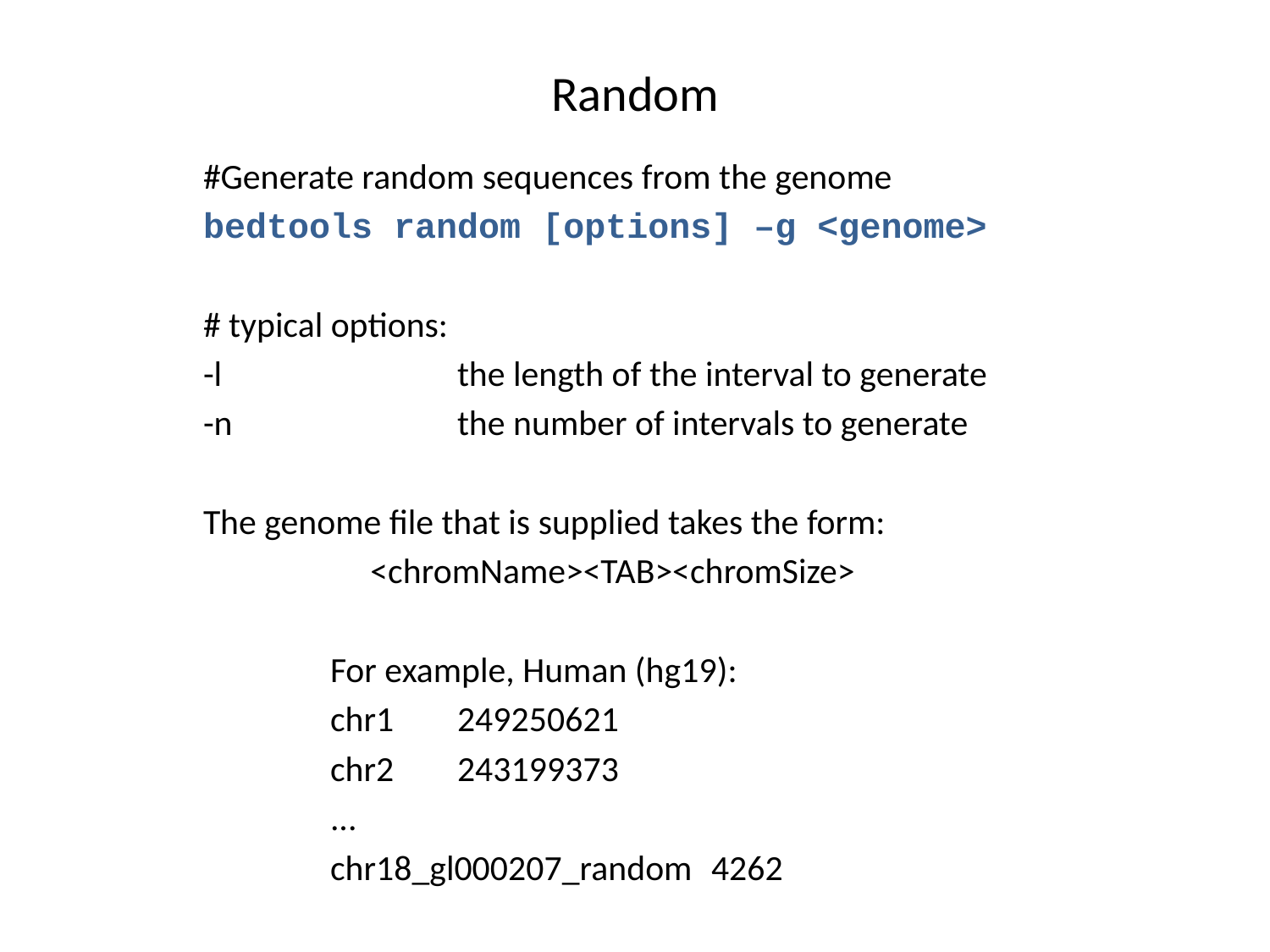

# Random
#Generate random sequences from the genome
bedtools random [options] –g <genome>

# typical options:
-l		the length of the interval to generate
-n		the number of intervals to generate

The genome file that is supplied takes the form:
	     <chromName><TAB><chromSize>

	For example, Human (hg19):
	chr1	249250621
	chr2	243199373
	...
	chr18_gl000207_random	4262